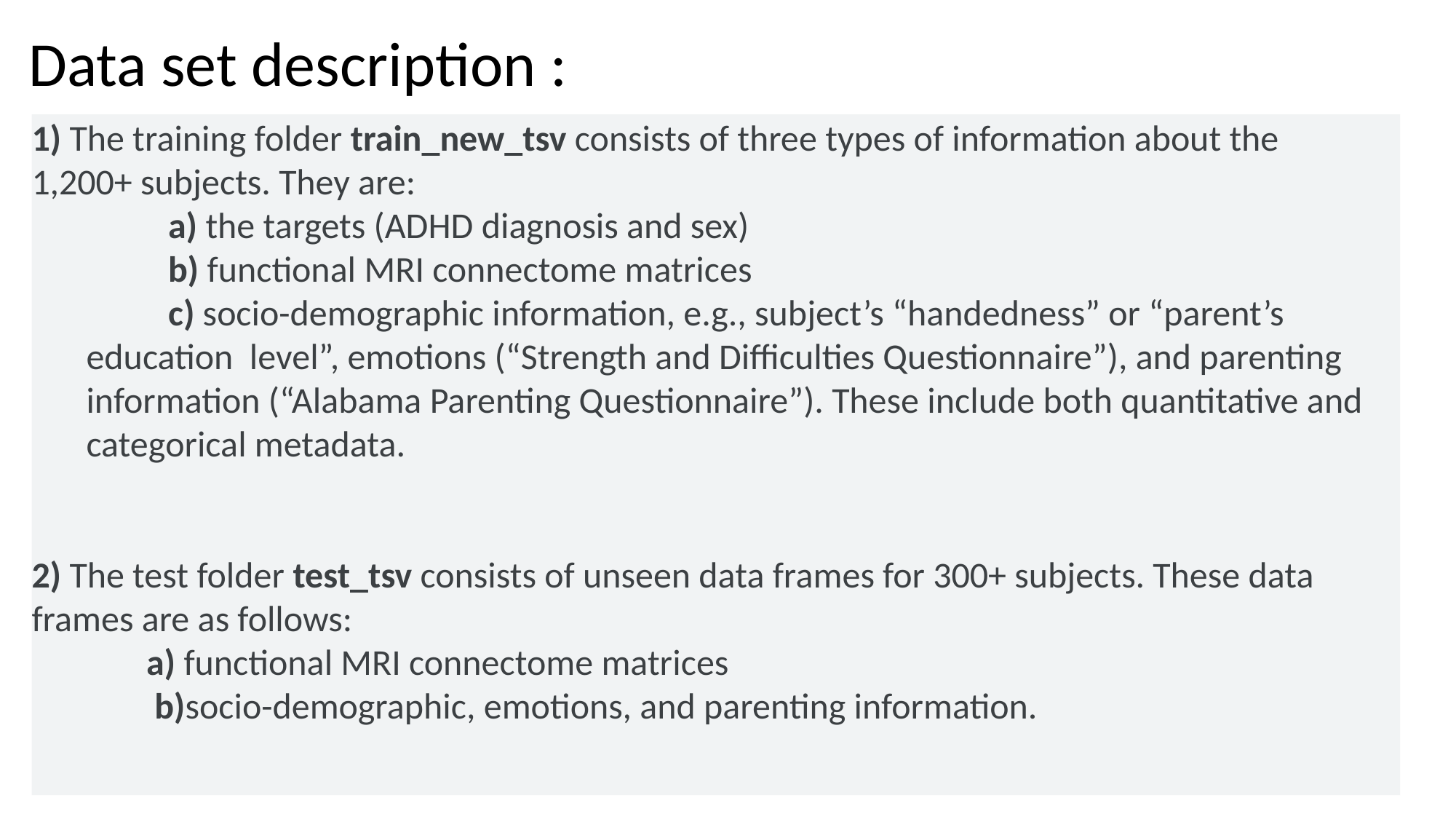

# Data set description :
1) The training folder train_new_tsv consists of three types of information about the    1,200+ subjects. They are:
          a) the targets (ADHD diagnosis and sex)
          b) functional MRI connectome matrices
          c) socio-demographic information, e.g., subject’s “handedness” or “parent’s     education  level”, emotions (“Strength and Difficulties Questionnaire”), and parenting information (“Alabama Parenting Questionnaire”). These include both quantitative and categorical metadata.

2) The test folder test_tsv consists of unseen data frames for 300+ subjects. These data frames are as follows:
              a) functional MRI connectome matrices
               b)socio-demographic, emotions, and parenting information.